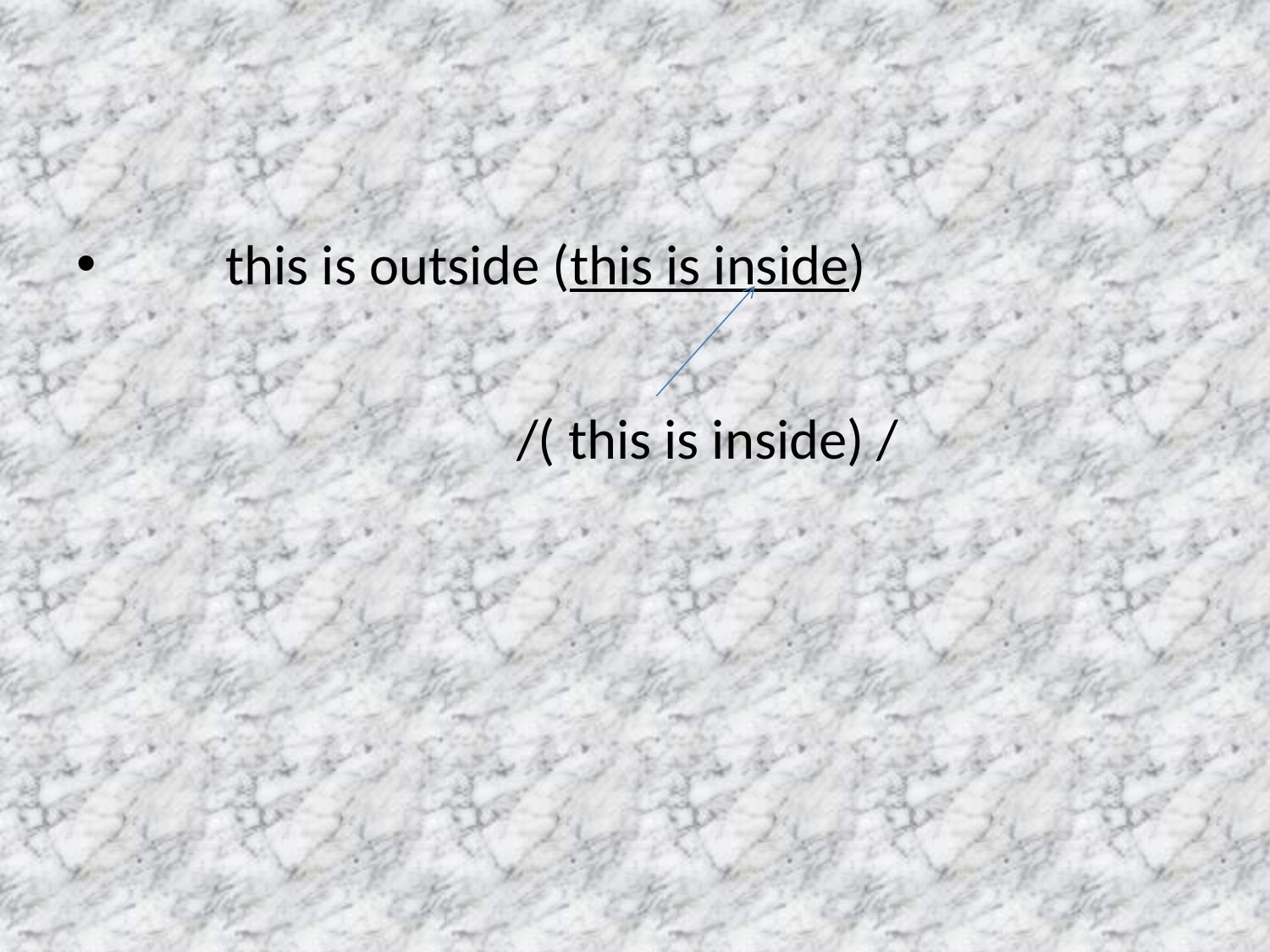

this is outside (this is inside)
                                 /( this is inside) /